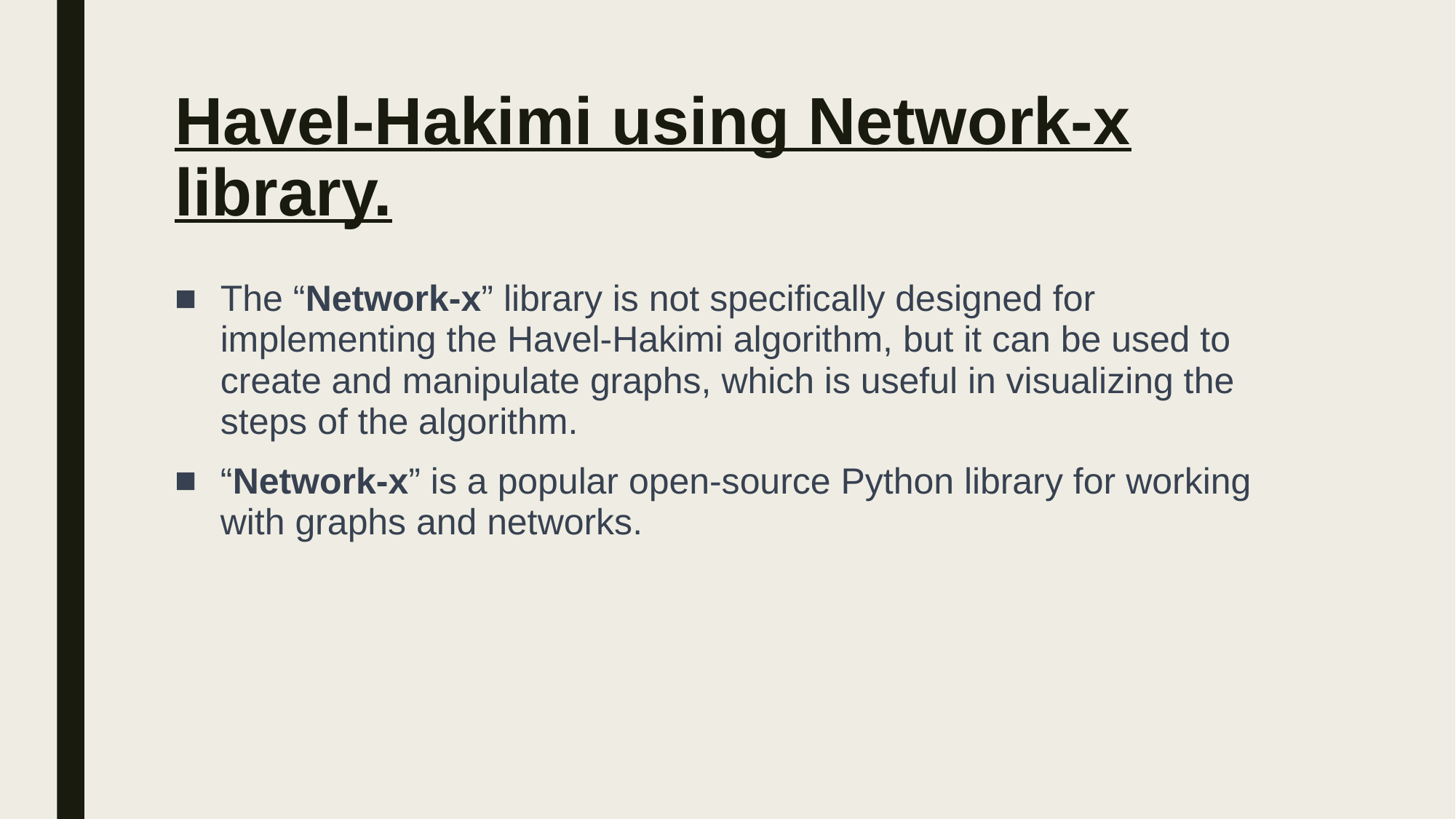

# Havel-Hakimi using Network-x library.
The “Network-x” library is not specifically designed for implementing the Havel-Hakimi algorithm, but it can be used to create and manipulate graphs, which is useful in visualizing the steps of the algorithm.
“Network-x” is a popular open-source Python library for working with graphs and networks.